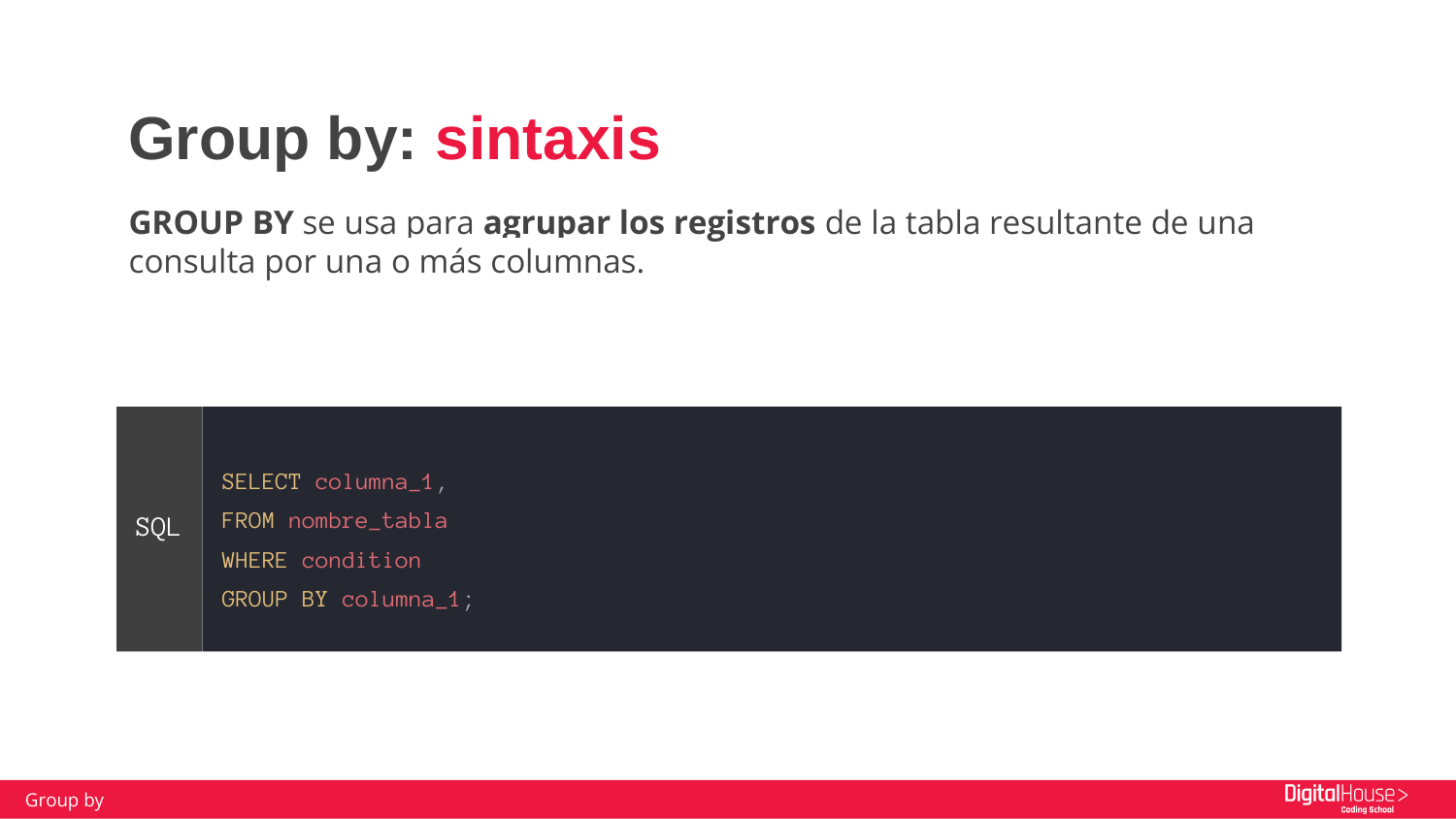

Group by: sintaxis
GROUP BY se usa para agrupar los registros de la tabla resultante de una consulta por una o más columnas.
SELECT columna_1,
FROM nombre_tabla
WHERE condition
GROUP BY columna_1;
SQL